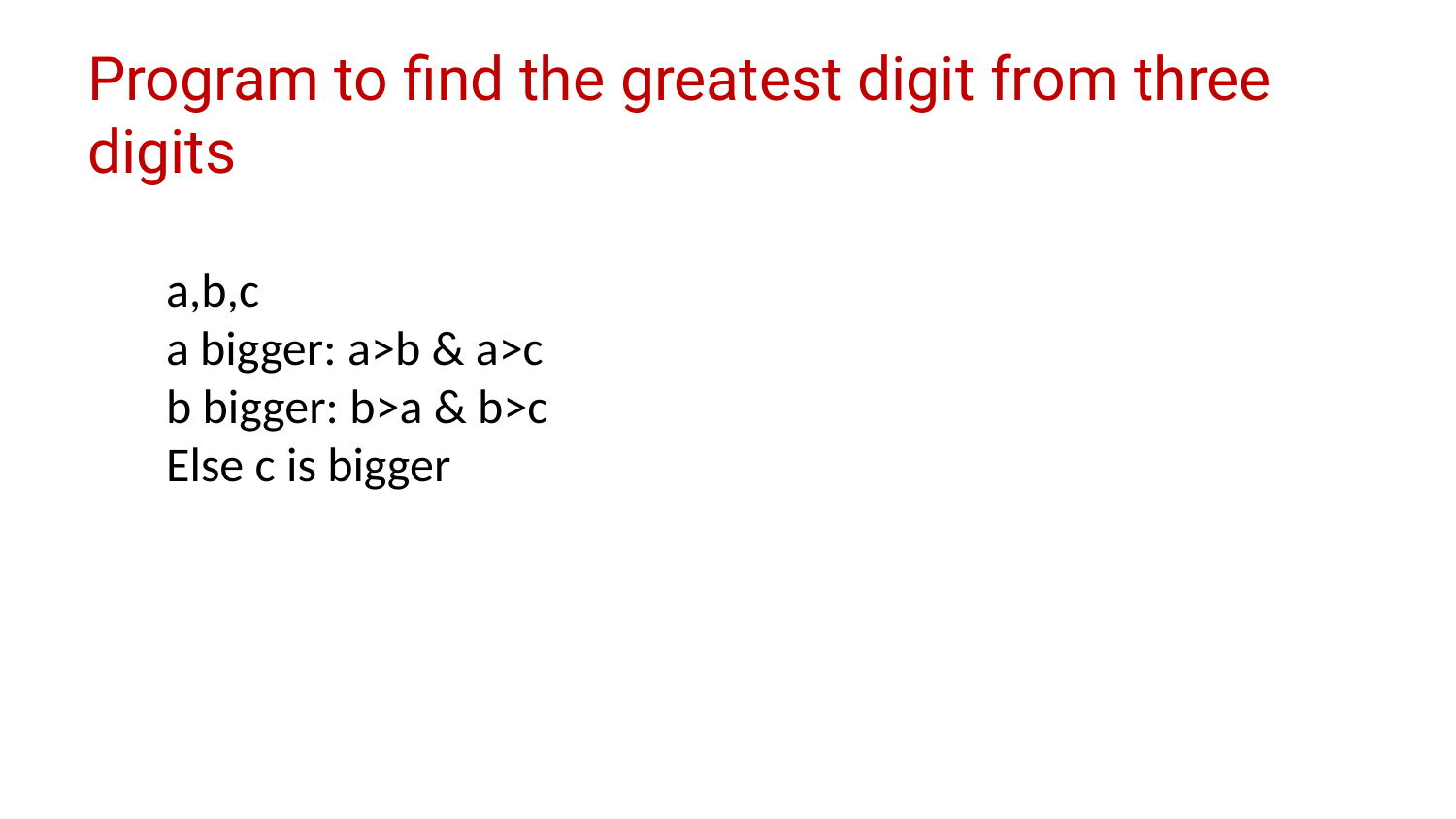

# Program to find the greatest digit from three digits
a,b,c
a bigger: a>b & a>c
b bigger: b>a & b>c
Else c is bigger